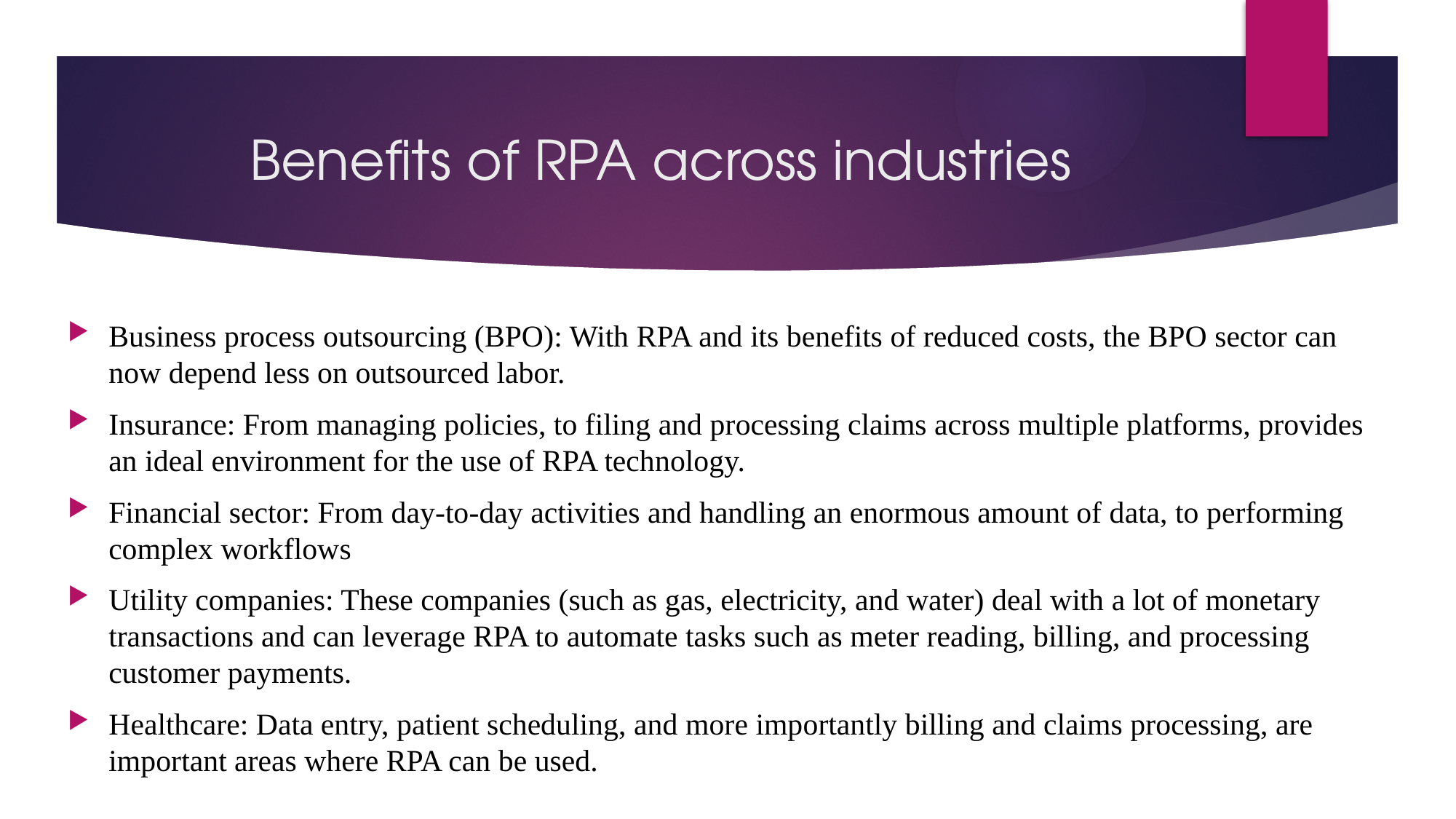

# Benefits of RPA across industries
Business process outsourcing (BPO): With RPA and its benefits of reduced costs, the BPO sector can now depend less on outsourced labor.
Insurance: From managing policies, to filing and processing claims across multiple platforms, provides an ideal environment for the use of RPA technology.
Financial sector: From day-to-day activities and handling an enormous amount of data, to performing complex workflows
Utility companies: These companies (such as gas, electricity, and water) deal with a lot of monetary transactions and can leverage RPA to automate tasks such as meter reading, billing, and processing customer payments.
Healthcare: Data entry, patient scheduling, and more importantly billing and claims processing, are important areas where RPA can be used.